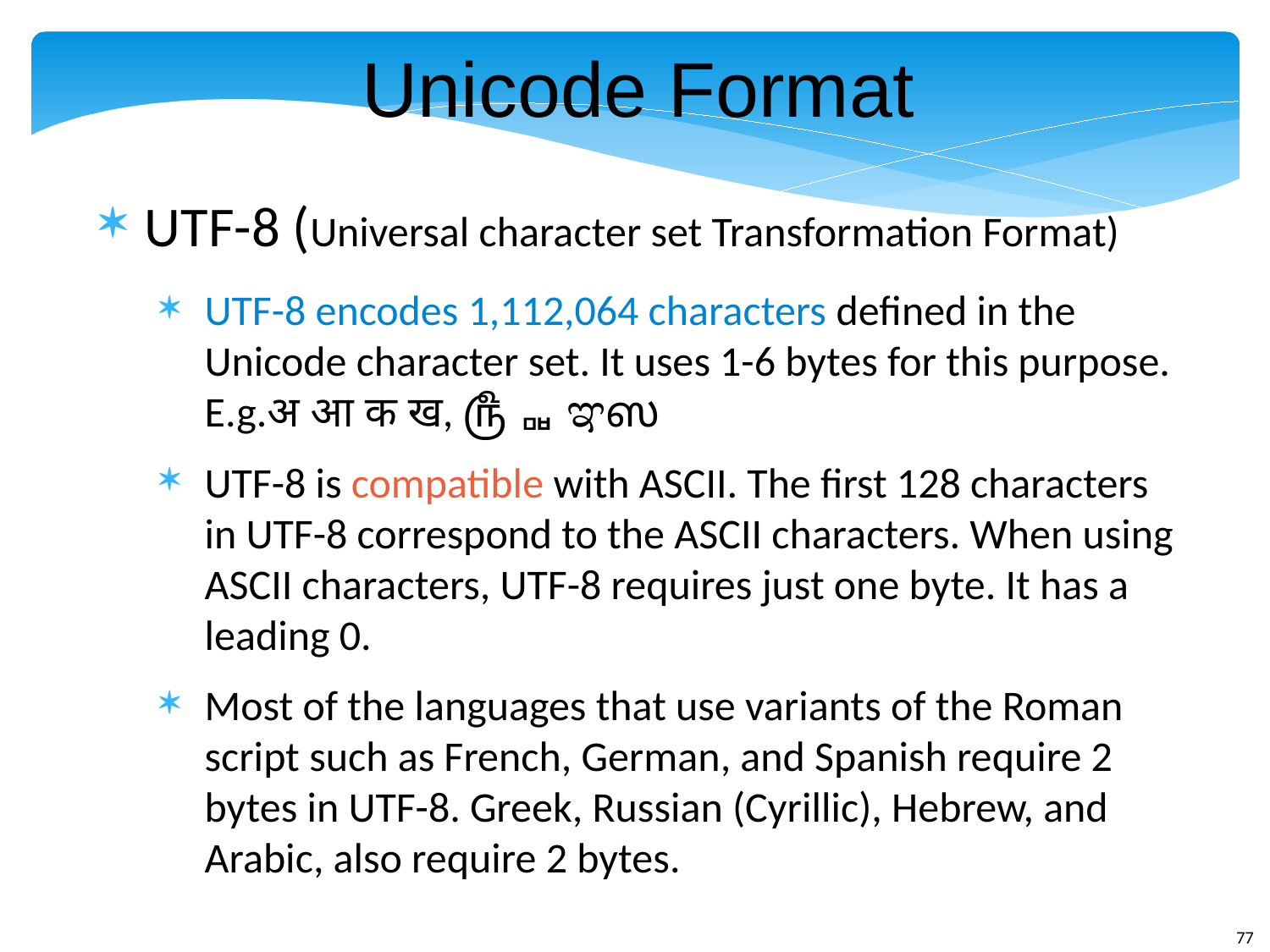

Unicode Format
UTF-8 (Universal character set Transformation Format)
UTF-8 encodes 1,112,064 characters defined in the Unicode character set. It uses 1-6 bytes for this purpose. E.g.अ आ क ख, ௹ᇜಞஸ
UTF-8 is compatible with ASCII. The first 128 characters in UTF-8 correspond to the ASCII characters. When using ASCII characters, UTF-8 requires just one byte. It has a leading 0.
Most of the languages that use variants of the Roman script such as French, German, and Spanish require 2 bytes in UTF-8. Greek, Russian (Cyrillic), Hebrew, and Arabic, also require 2 bytes.
77